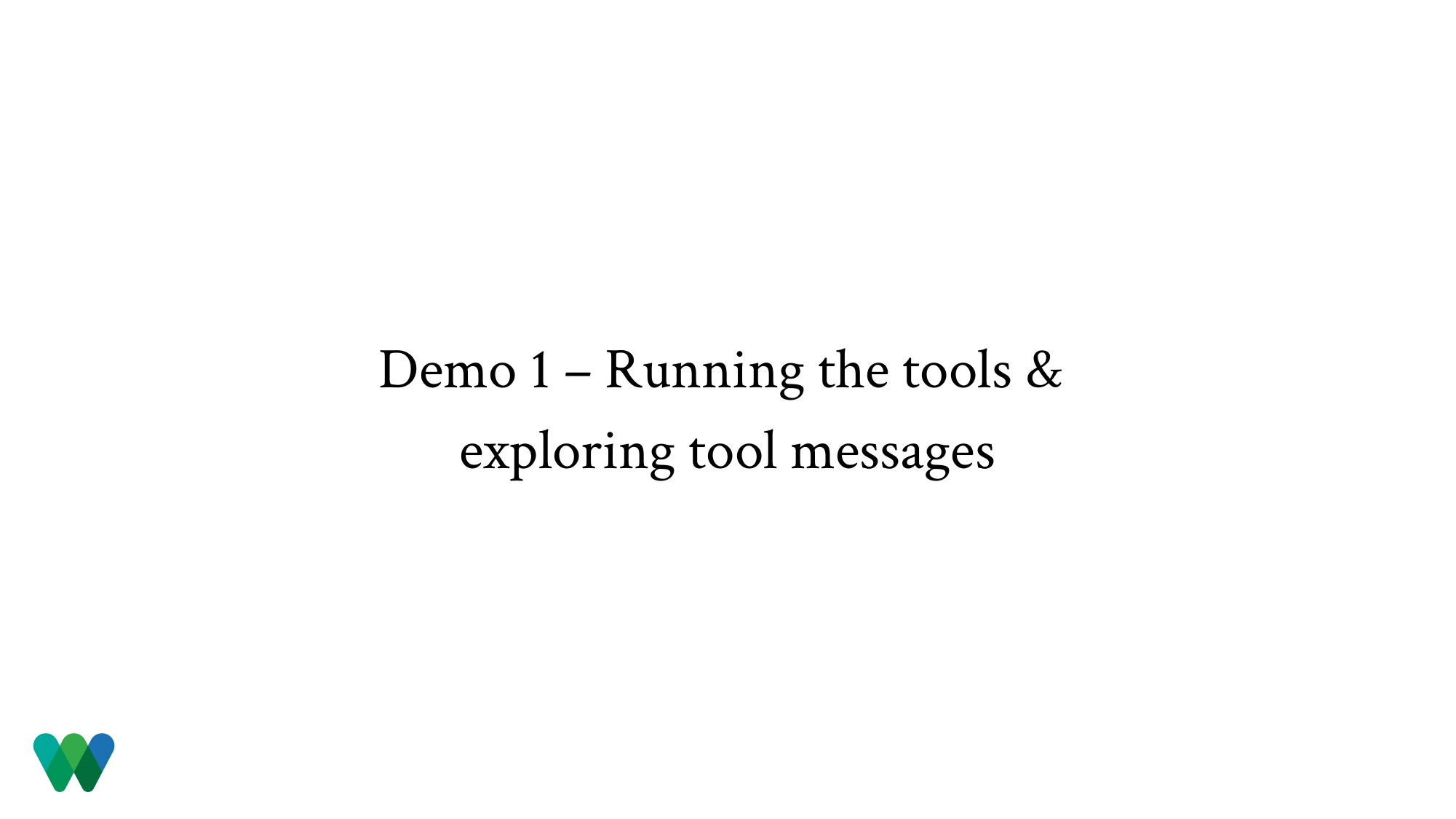

Demo 1 – Running the tools &
exploring tool messages